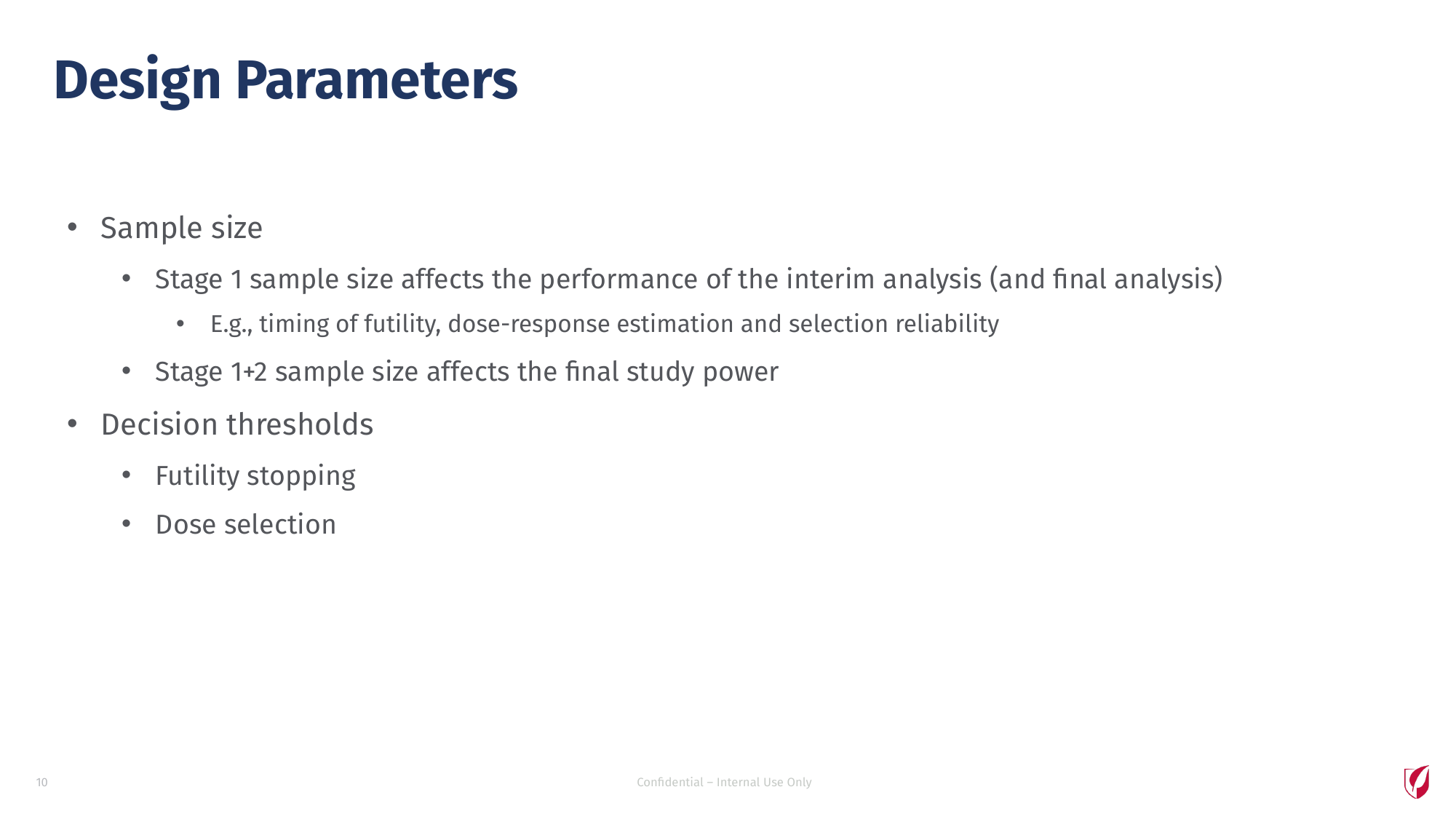

# Design Parameters
Sample size
Stage 1 sample size affects the performance of the interim analysis (and final analysis)
E.g., timing of futility, dose-response estimation and selection reliability
Stage 1+2 sample size affects the final study power
Decision thresholds
Futility stopping
Dose selection